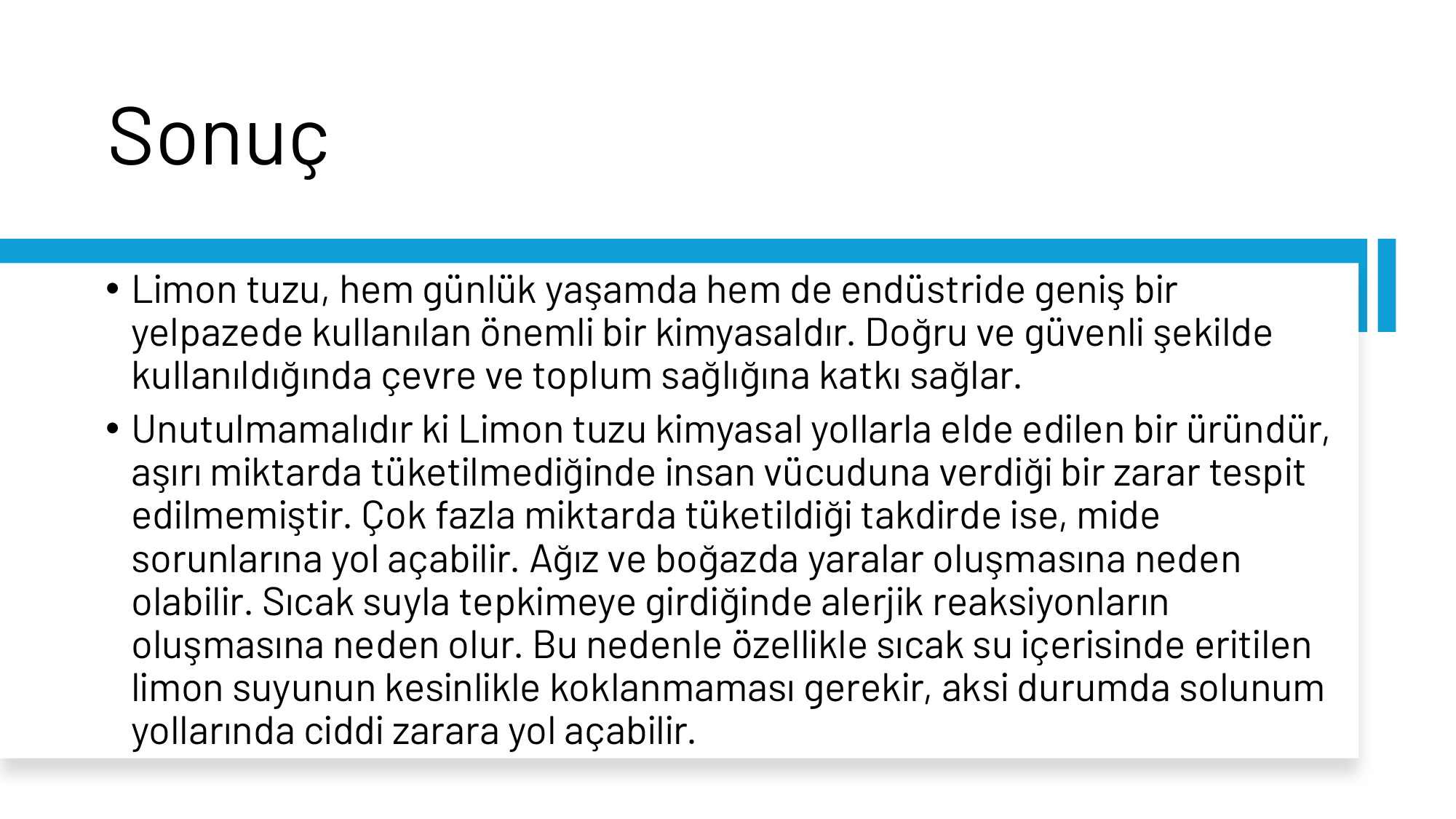

# Sonuç

Limon tuzu, hem günlük yaşamda hem de endüstride geniş bir yelpazede kullanılan önemli bir kimyasaldır. Doğru ve güvenli şekilde kullanıldığında çevre ve toplum sağlığına katkı sağlar.
Unutulmamalıdır ki Limon tuzu kimyasal yollarla elde edilen bir üründür, aşırı miktarda tüketilmediğinde insan vücuduna verdiği bir zarar tespit edilmemiştir. Çok fazla miktarda tüketildiği takdirde ise, mide sorunlarına yol açabilir. Ağız ve boğazda yaralar oluşmasına neden olabilir. Sıcak suyla tepkimeye girdiğinde alerjik reaksiyonların oluşmasına neden olur. Bu nedenle özellikle sıcak su içerisinde eritilen limon suyunun kesinlikle koklanmaması gerekir, aksi durumda solunum yollarında ciddi zarara yol açabilir.